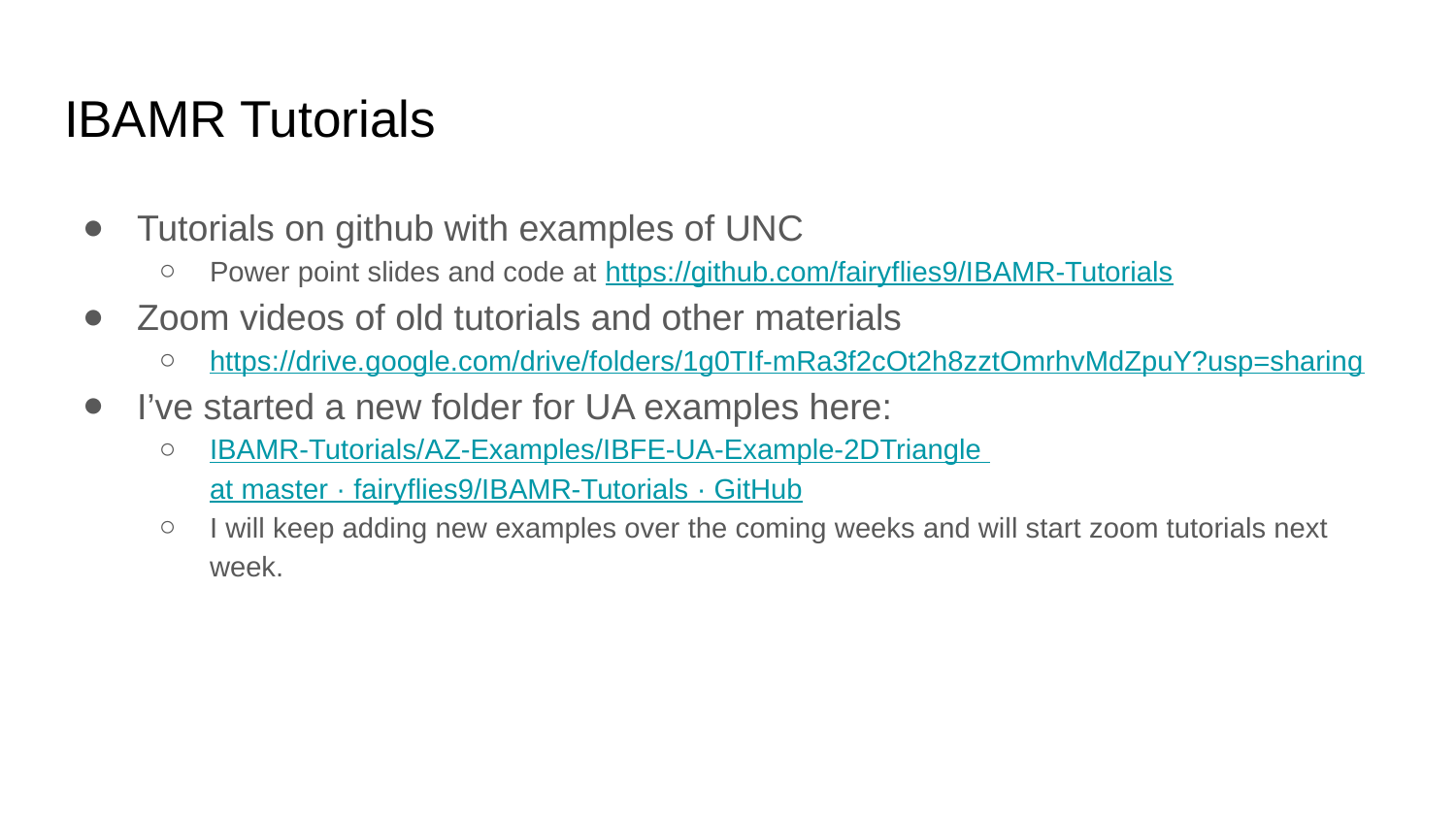

# IBAMR Tutorials
Tutorials on github with examples of UNC
Power point slides and code at https://github.com/fairyflies9/IBAMR-Tutorials
Zoom videos of old tutorials and other materials
https://drive.google.com/drive/folders/1g0TIf-mRa3f2cOt2h8zztOmrhvMdZpuY?usp=sharing
I’ve started a new folder for UA examples here:
IBAMR-Tutorials/AZ-Examples/IBFE-UA-Example-2DTriangle at master · fairyflies9/IBAMR-Tutorials · GitHub
I will keep adding new examples over the coming weeks and will start zoom tutorials next week.